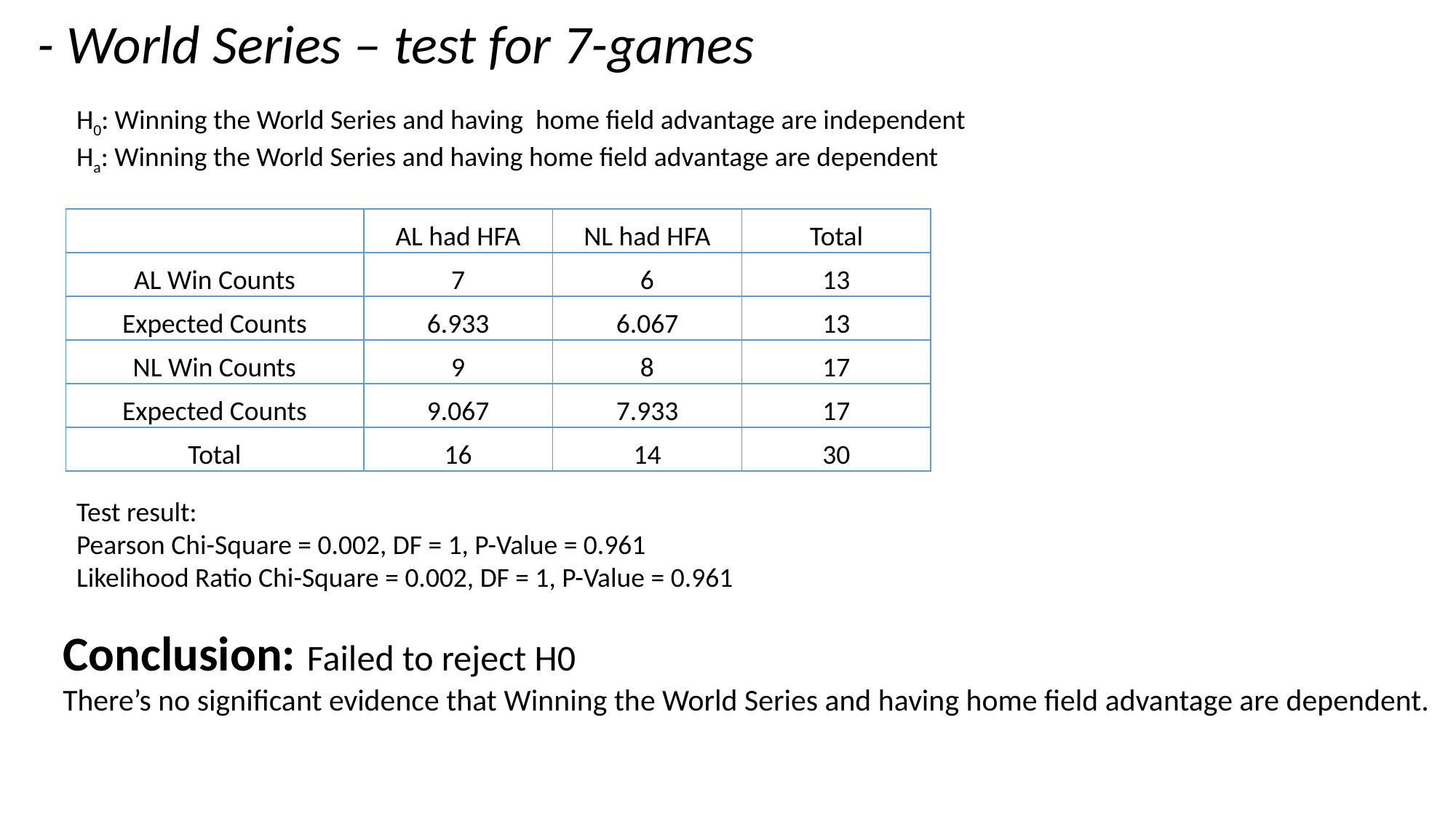

- World Series – test for 7-games
H0: Winning the World Series and having  home field advantage are independent
Ha: Winning the World Series and having home field advantage are dependent
|  | AL had HFA | NL had HFA | Total |
| --- | --- | --- | --- |
| AL Win Counts | 7 | 6 | 13 |
| Expected Counts | 6.933 | 6.067 | 13 |
| NL Win Counts | 9 | 8 | 17 |
| Expected Counts | 9.067 | 7.933 | 17 |
| Total | 16 | 14 | 30 |
Test result:
Pearson Chi-Square = 0.002, DF = 1, P-Value = 0.961
Likelihood Ratio Chi-Square = 0.002, DF = 1, P-Value = 0.961
Conclusion: Failed to reject H0
There’s no significant evidence that Winning the World Series and having home field advantage are dependent.